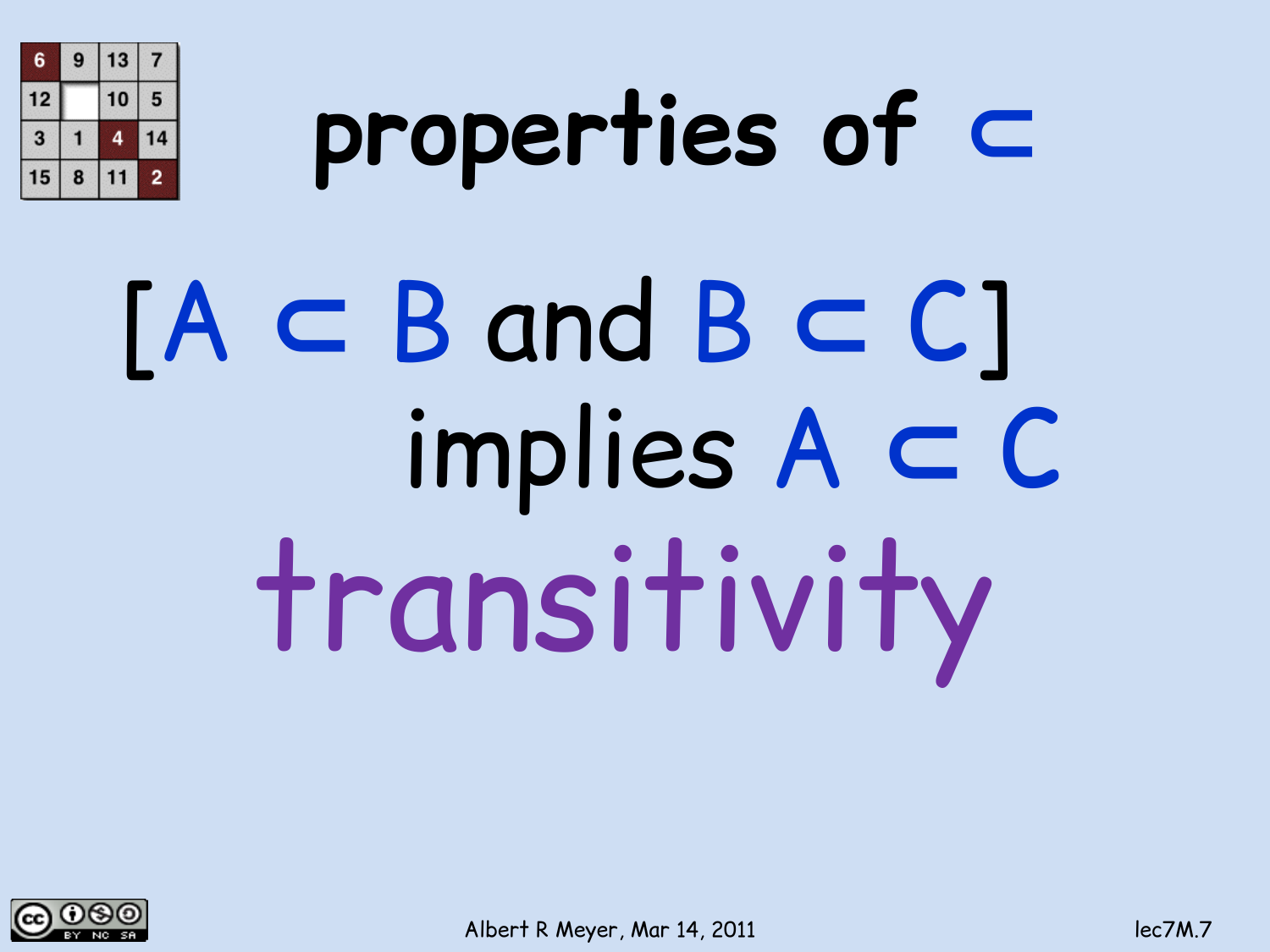

# properties of ⊂
[A ⊂ B and B ⊂ C]
         implies A ⊂ C
transitivity